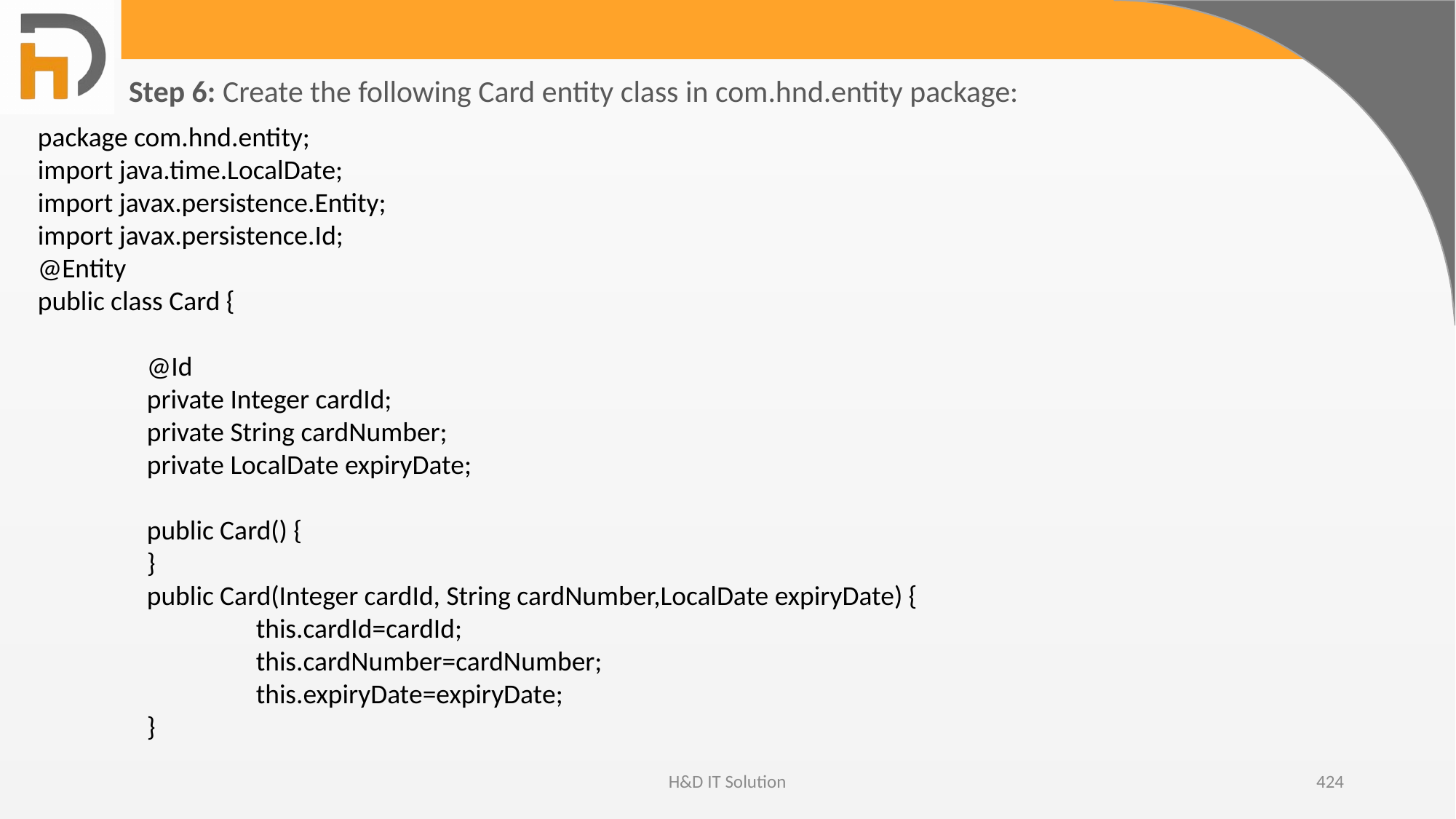

Step 6: Create the following Card entity class in com.hnd.entity package:
package com.hnd.entity;
import java.time.LocalDate;
import javax.persistence.Entity;
import javax.persistence.Id;
@Entity
public class Card {

	@Id
	private Integer cardId;
	private String cardNumber;
	private LocalDate expiryDate;

	public Card() {
	}
	public Card(Integer cardId, String cardNumber,LocalDate expiryDate) {
		this.cardId=cardId;
		this.cardNumber=cardNumber;
		this.expiryDate=expiryDate;
	}

H&D IT Solution
424